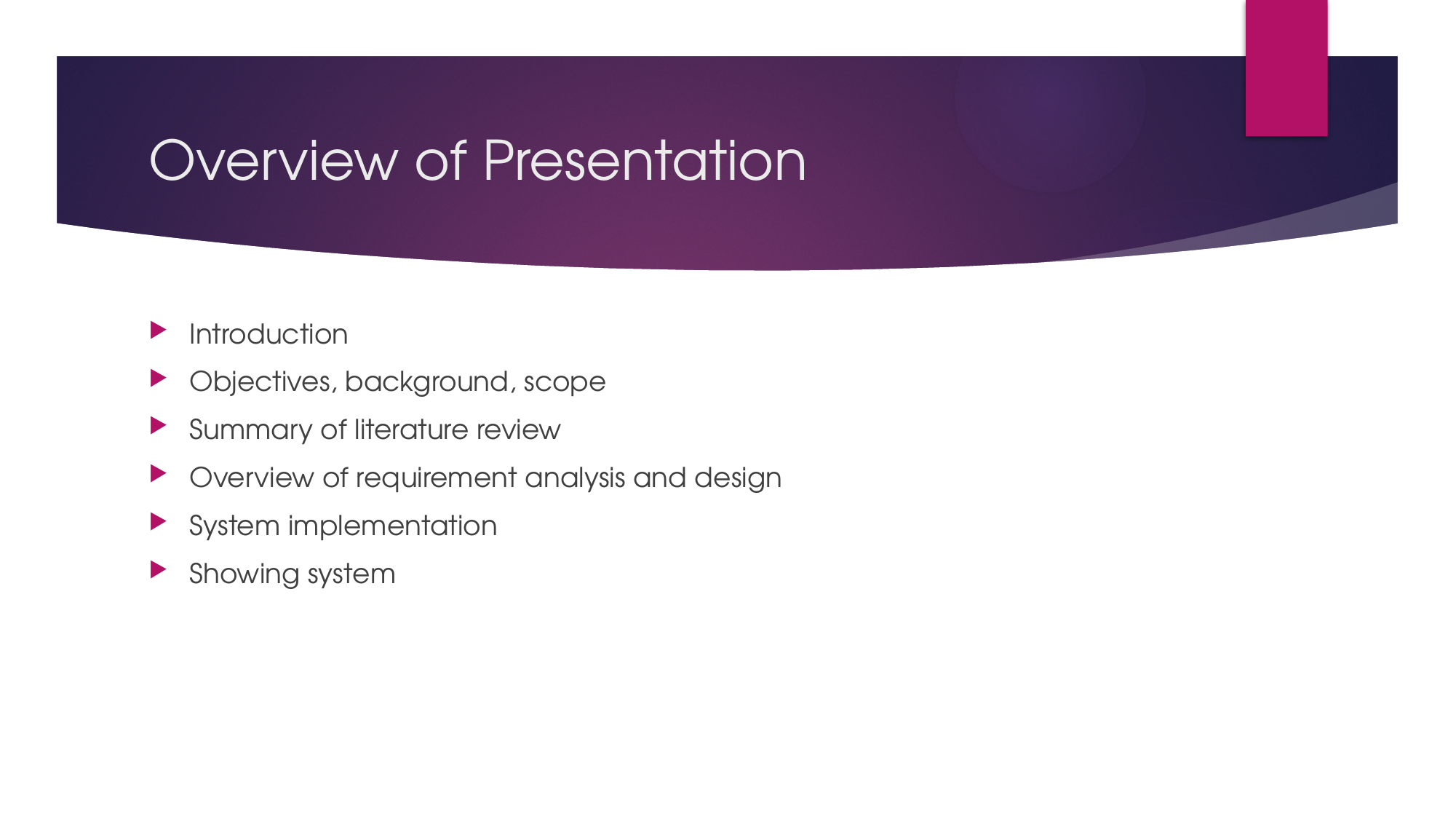

# Overview of Presentation
Introduction
Objectives, background, scope
Summary of literature review
Overview of requirement analysis and design
System implementation
Showing system